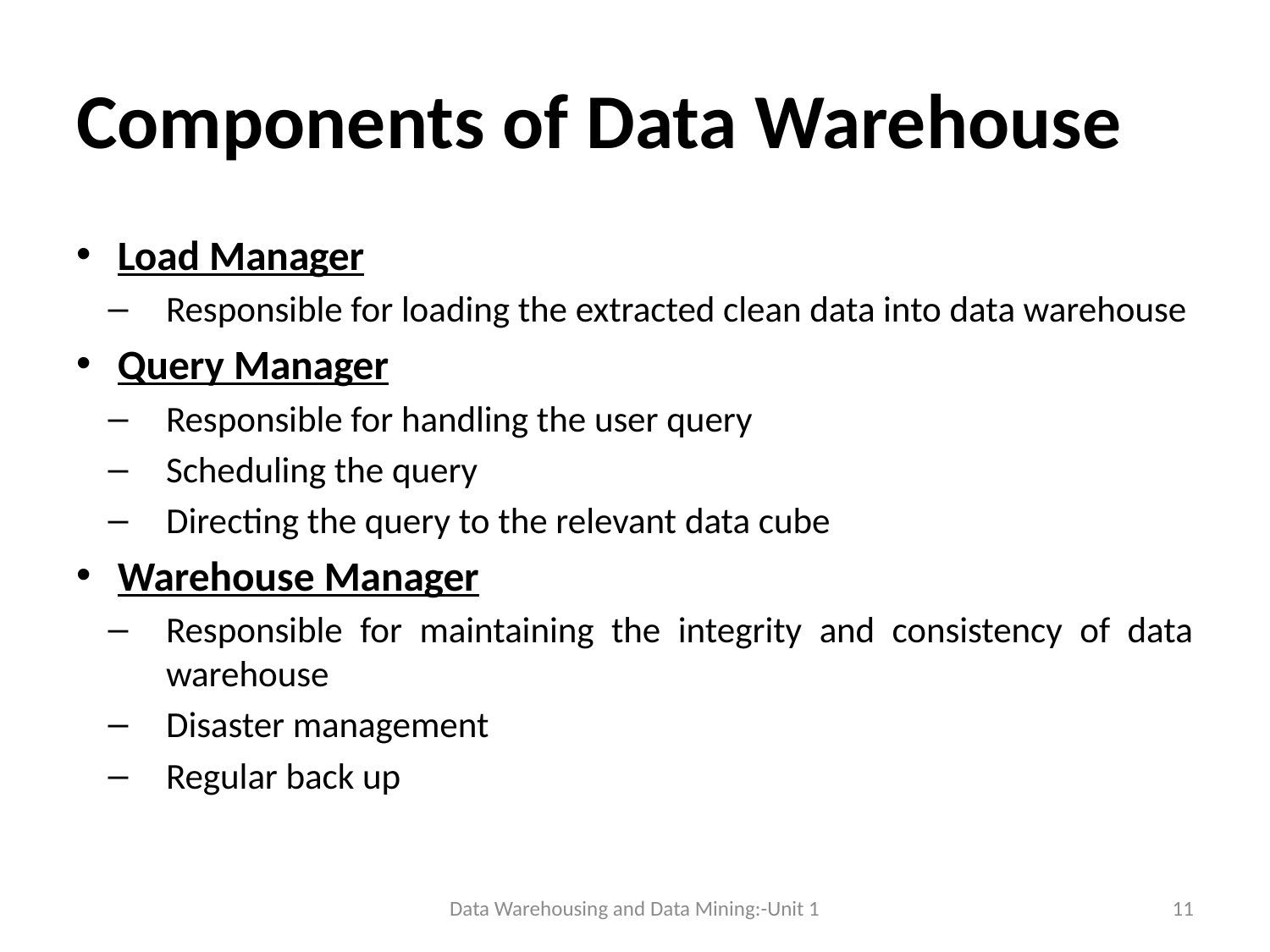

# Components of Data Warehouse
Load Manager
Responsible for loading the extracted clean data into data warehouse
Query Manager
Responsible for handling the user query
Scheduling the query
Directing the query to the relevant data cube
Warehouse Manager
Responsible for maintaining the integrity and consistency of data warehouse
Disaster management
Regular back up
Data Warehousing and Data Mining:-Unit 1
11